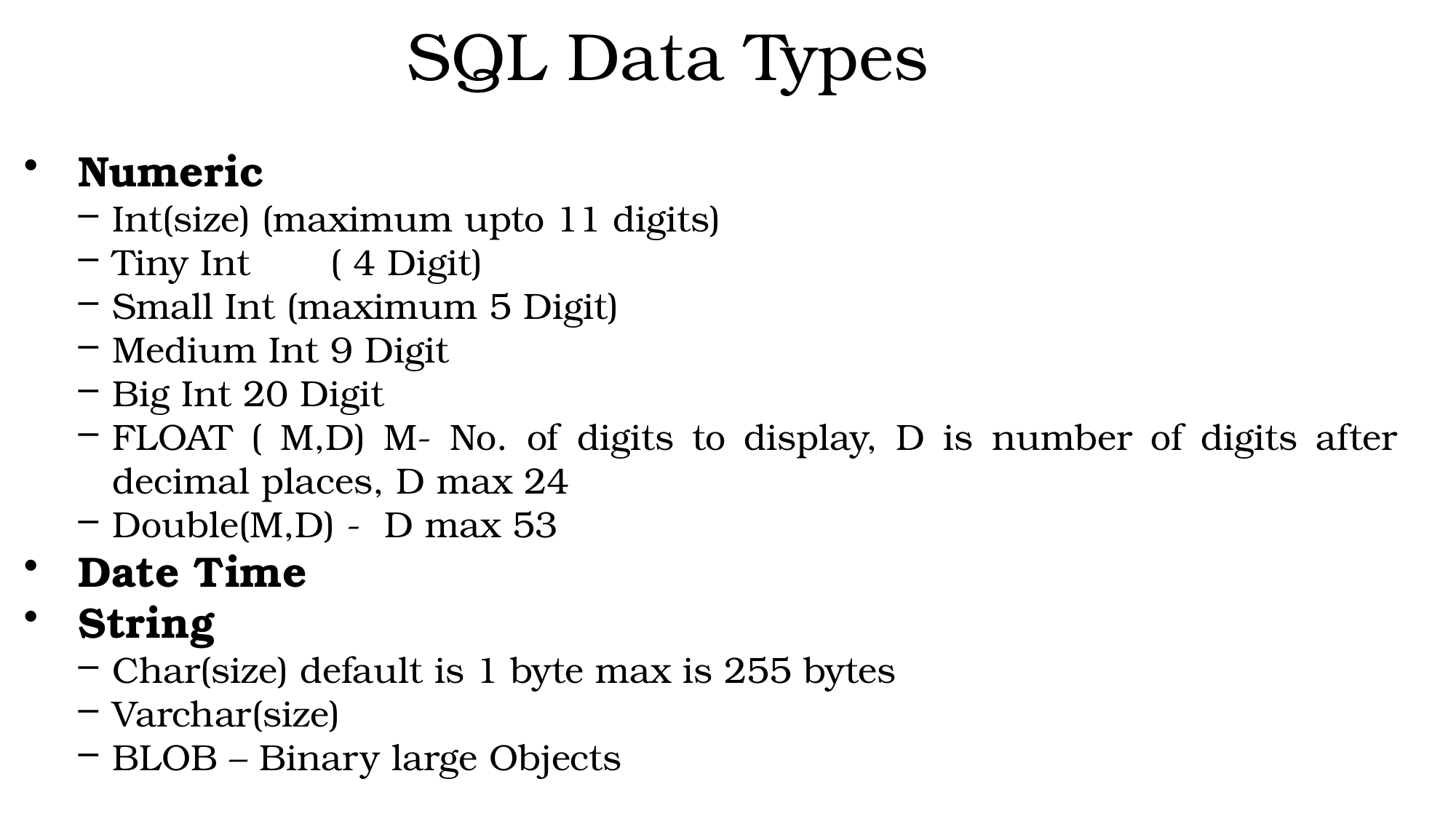

SQL Data Types
Numeric
Int(size) (maximum upto 11 digits)
Tiny Int	( 4 Digit)
Small Int (maximum 5 Digit)
Medium Int 9 Digit
Big Int 20 Digit
FLOAT ( M,D) M- No. of digits to display, D is number of digits after decimal places, D max 24
Double(M,D) -  D max 53
Date Time
String
Char(size) default is 1 byte max is 255 bytes
Varchar(size)
BLOB – Binary large Objects